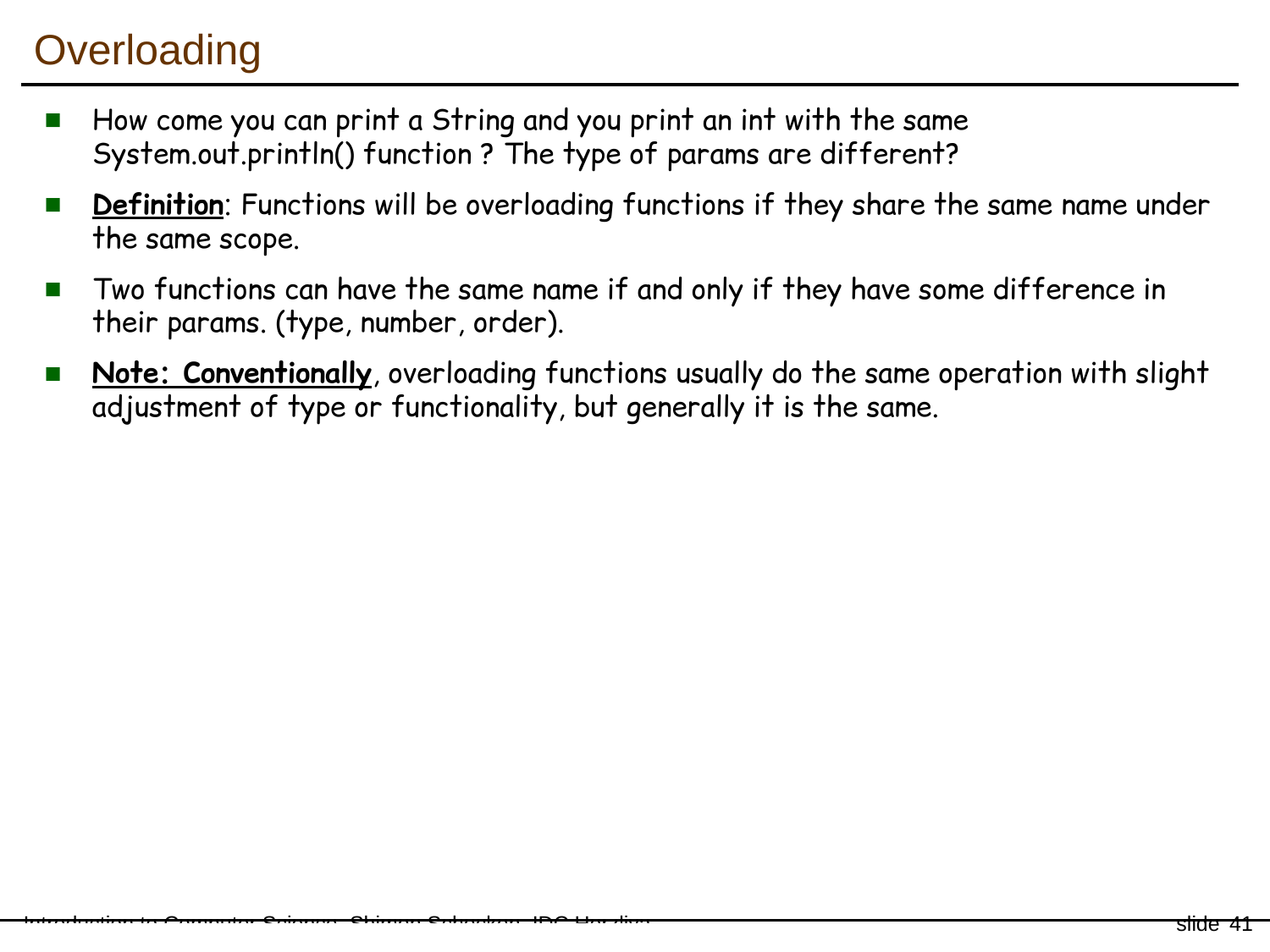

Overloading
How come you can print a String and you print an int with the same System.out.println() function ? The type of params are different?
Definition: Functions will be overloading functions if they share the same name under the same scope.
Two functions can have the same name if and only if they have some difference in their params. (type, number, order).
Note: Conventionally, overloading functions usually do the same operation with slight adjustment of type or functionality, but generally it is the same.